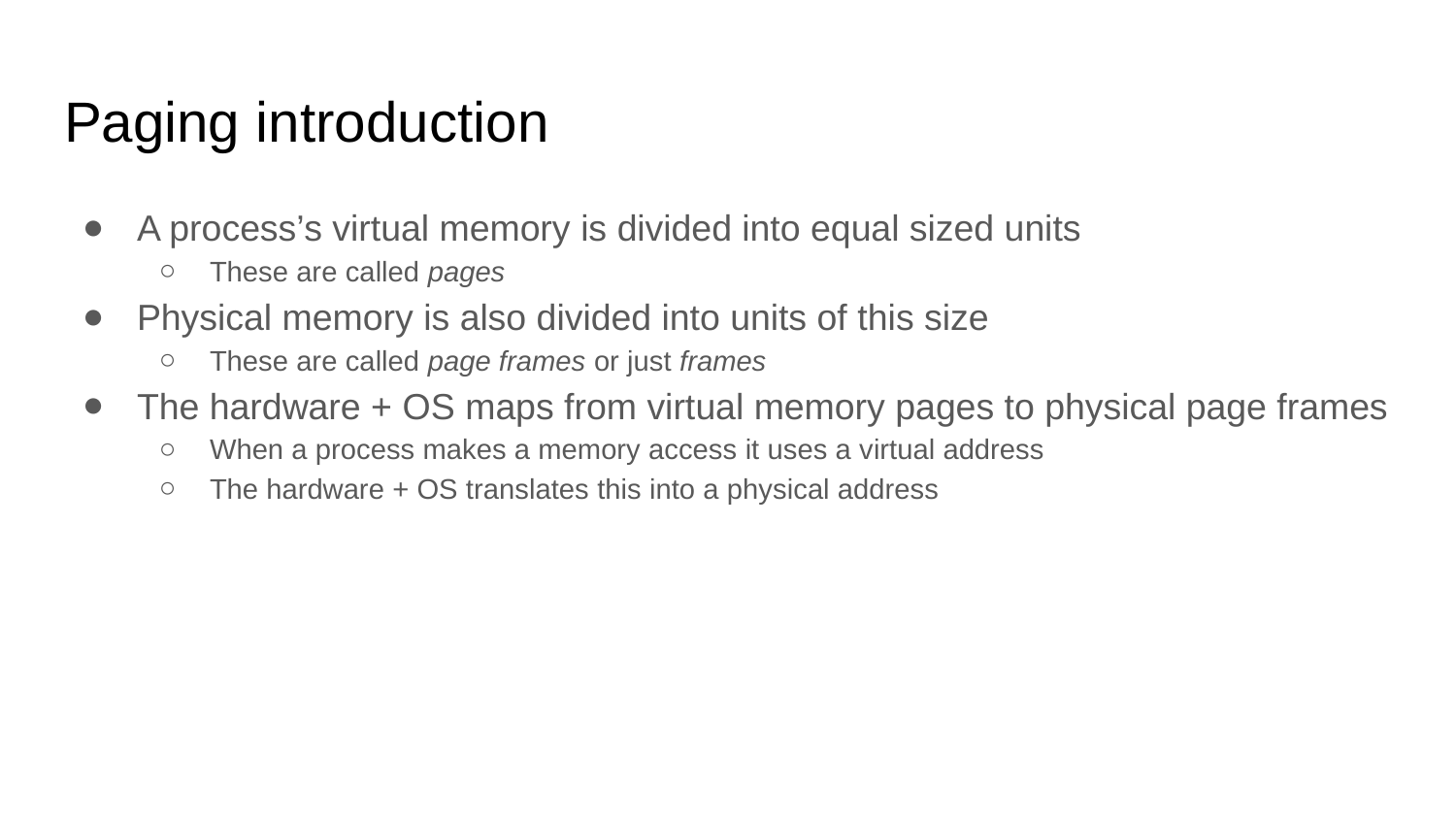

# Paging introduction
A process’s virtual memory is divided into equal sized units
These are called pages
Physical memory is also divided into units of this size
These are called page frames or just frames
The hardware + OS maps from virtual memory pages to physical page frames
When a process makes a memory access it uses a virtual address
The hardware + OS translates this into a physical address